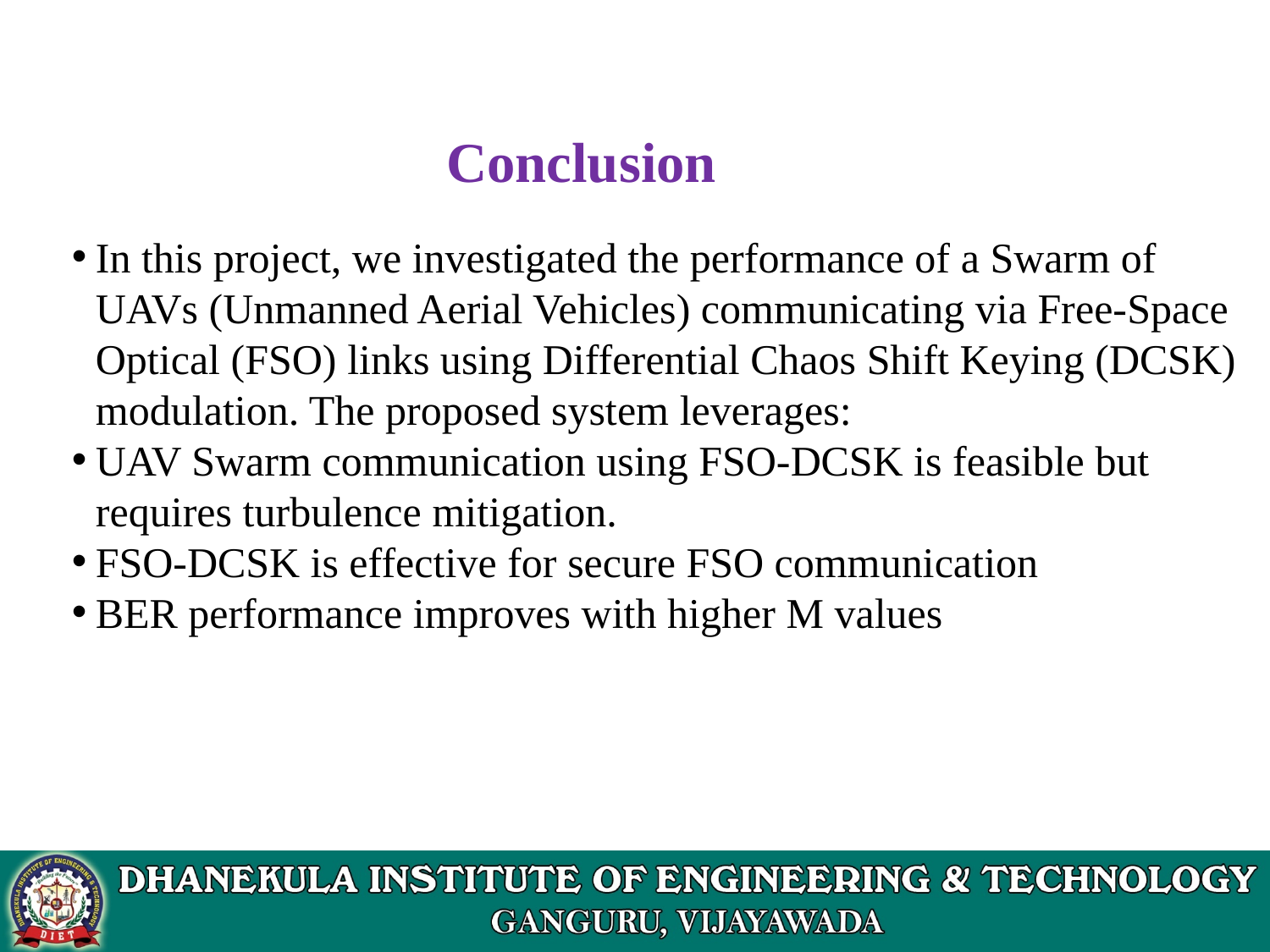

# Conclusion
In this project, we investigated the performance of a Swarm of UAVs (Unmanned Aerial Vehicles) communicating via Free-Space Optical (FSO) links using Differential Chaos Shift Keying (DCSK) modulation. The proposed system leverages:
UAV Swarm communication using FSO-DCSK is feasible but requires turbulence mitigation.
FSO-DCSK is effective for secure FSO communication
BER performance improves with higher M values